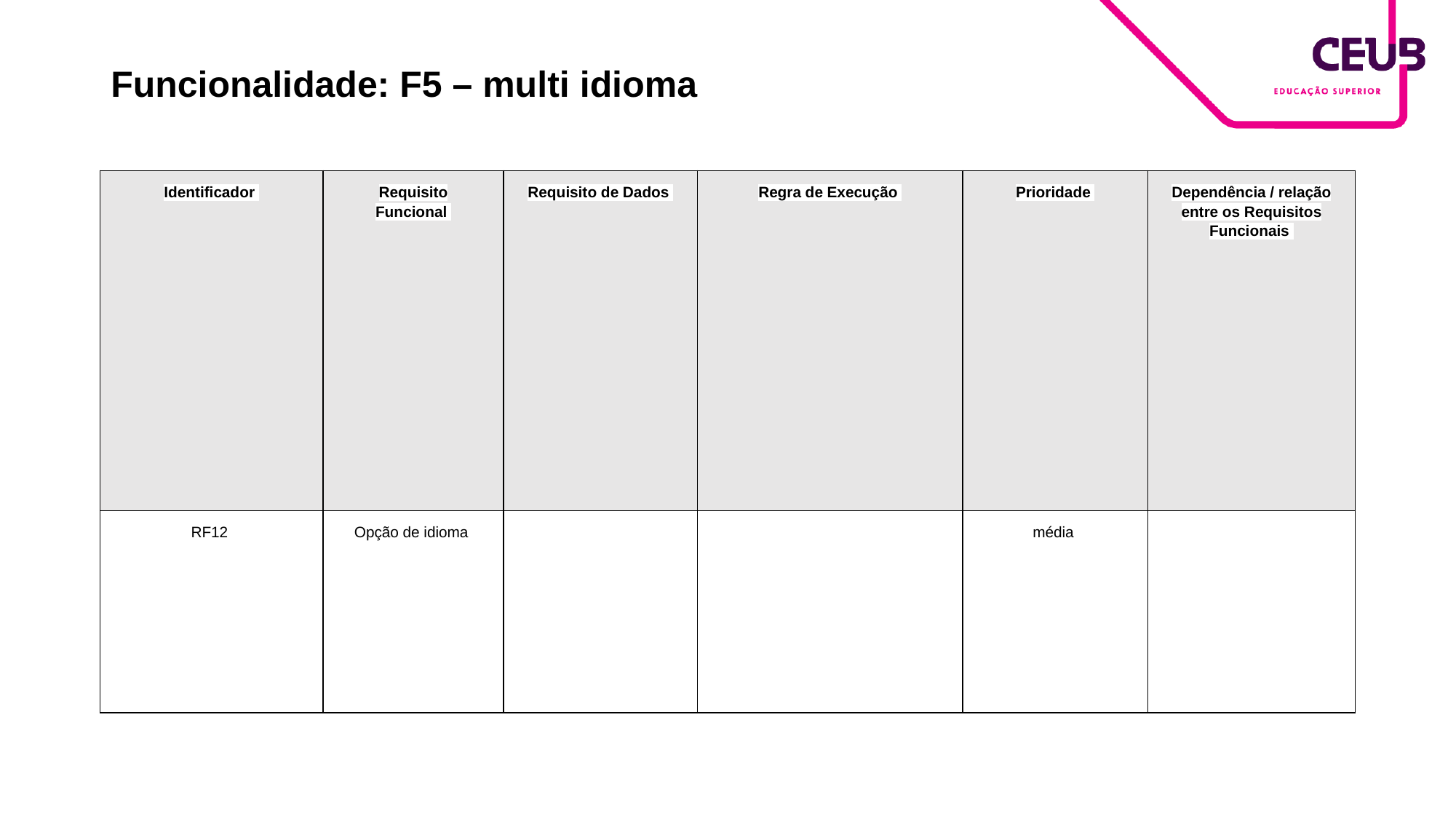

# Funcionalidade: F5 – multi idioma
| Identificador | Requisito Funcional | Requisito de Dados | Regra de Execução | Prioridade | Dependência / relação entre os Requisitos Funcionais |
| --- | --- | --- | --- | --- | --- |
| RF12 | Opção de idioma |  |  | média |  |